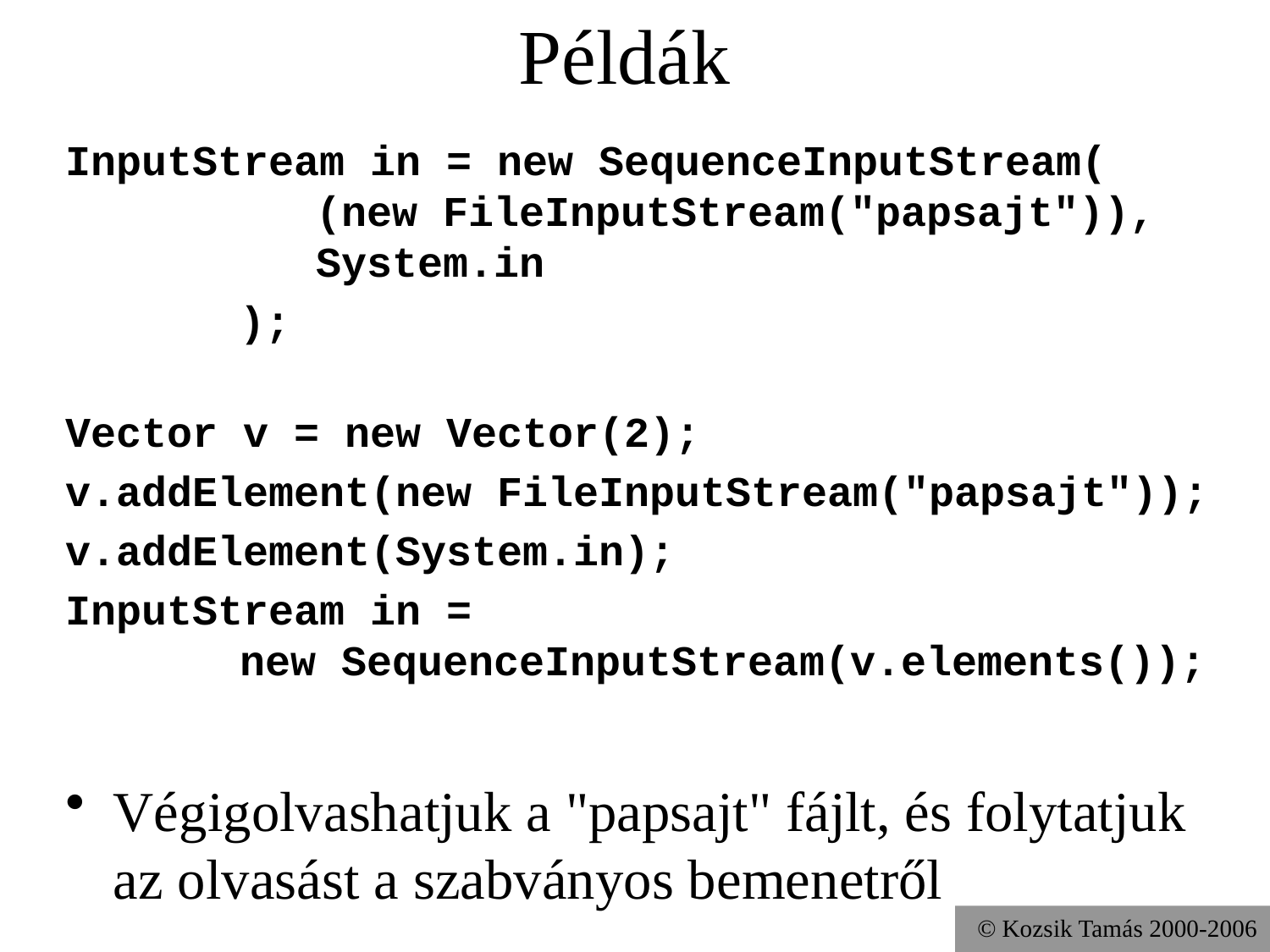

# Példák
InputStream in = new SequenceInputStream(
	   (new FileInputStream("papsajt")),
	   System.in
		);

Vector v = new Vector(2);
v.addElement(new FileInputStream("papsajt"));
v.addElement(System.in);
InputStream in =
	new SequenceInputStream(v.elements());

Végigolvashatjuk a "papsajt" fájlt, és folytatjuk az olvasást a szabványos bemenetről
© Kozsik Tamás 2000-2006